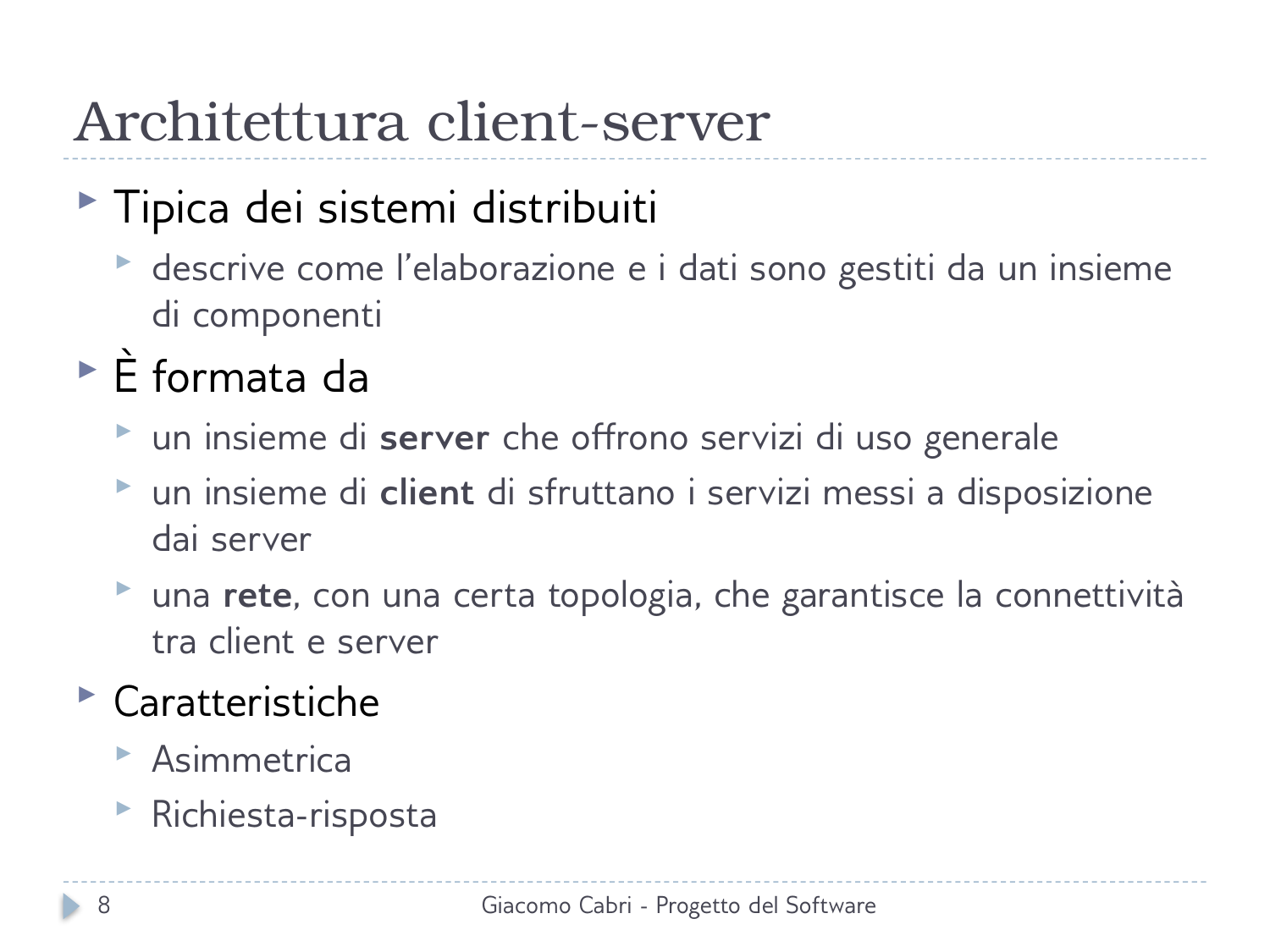

# Architettura client-server
Tipica dei sistemi distribuiti
descrive come l’elaborazione e i dati sono gestiti da un insieme di componenti
È formata da
un insieme di server che offrono servizi di uso generale
un insieme di client di sfruttano i servizi messi a disposizione dai server
una rete, con una certa topologia, che garantisce la connettività tra client e server
Caratteristiche
Asimmetrica
Richiesta-risposta
8
Giacomo Cabri - Progetto del Software